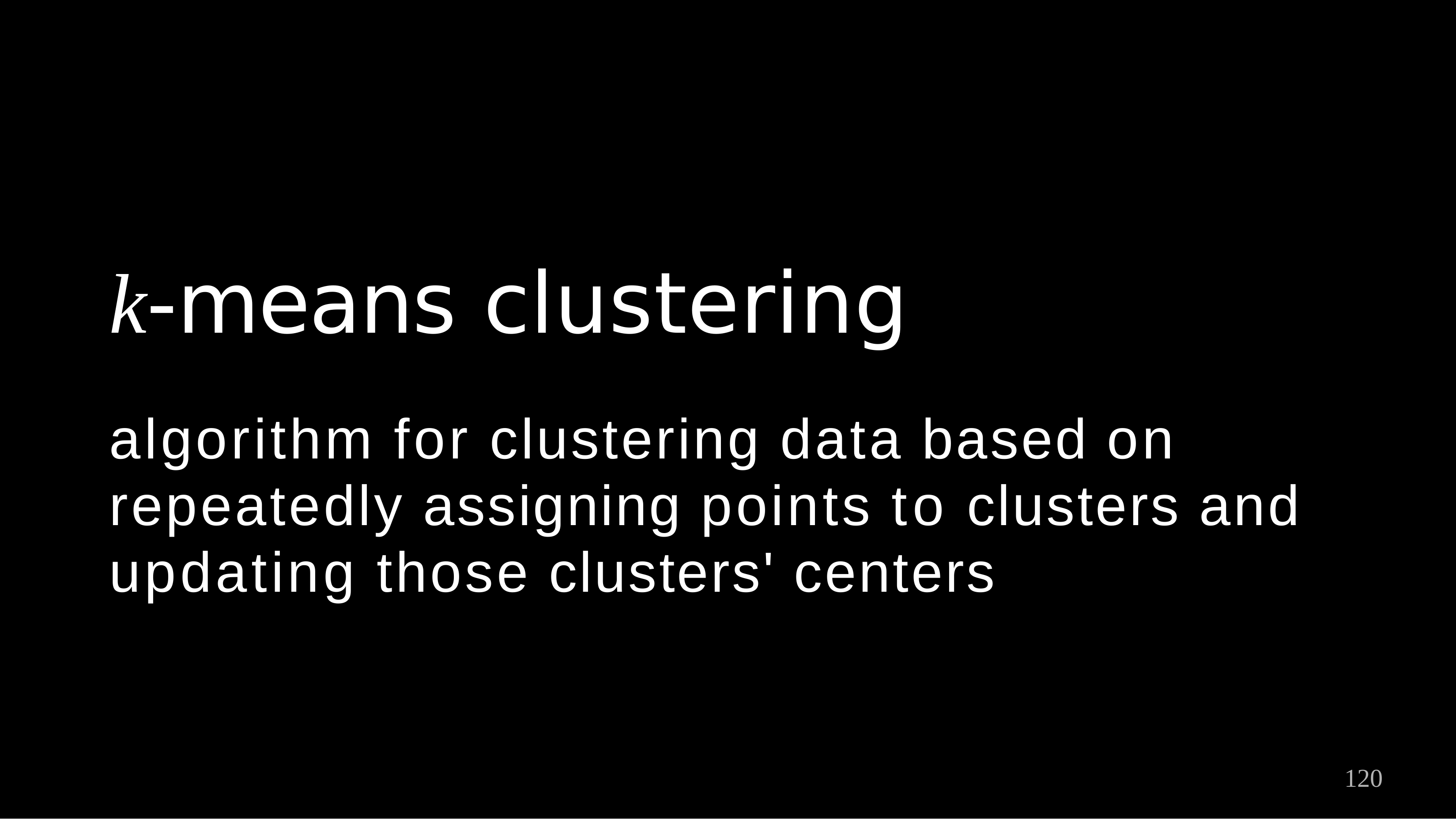

# k-means clustering
algorithm for clustering data based on repeatedly assigning points to clusters and updating those clusters' centers
120